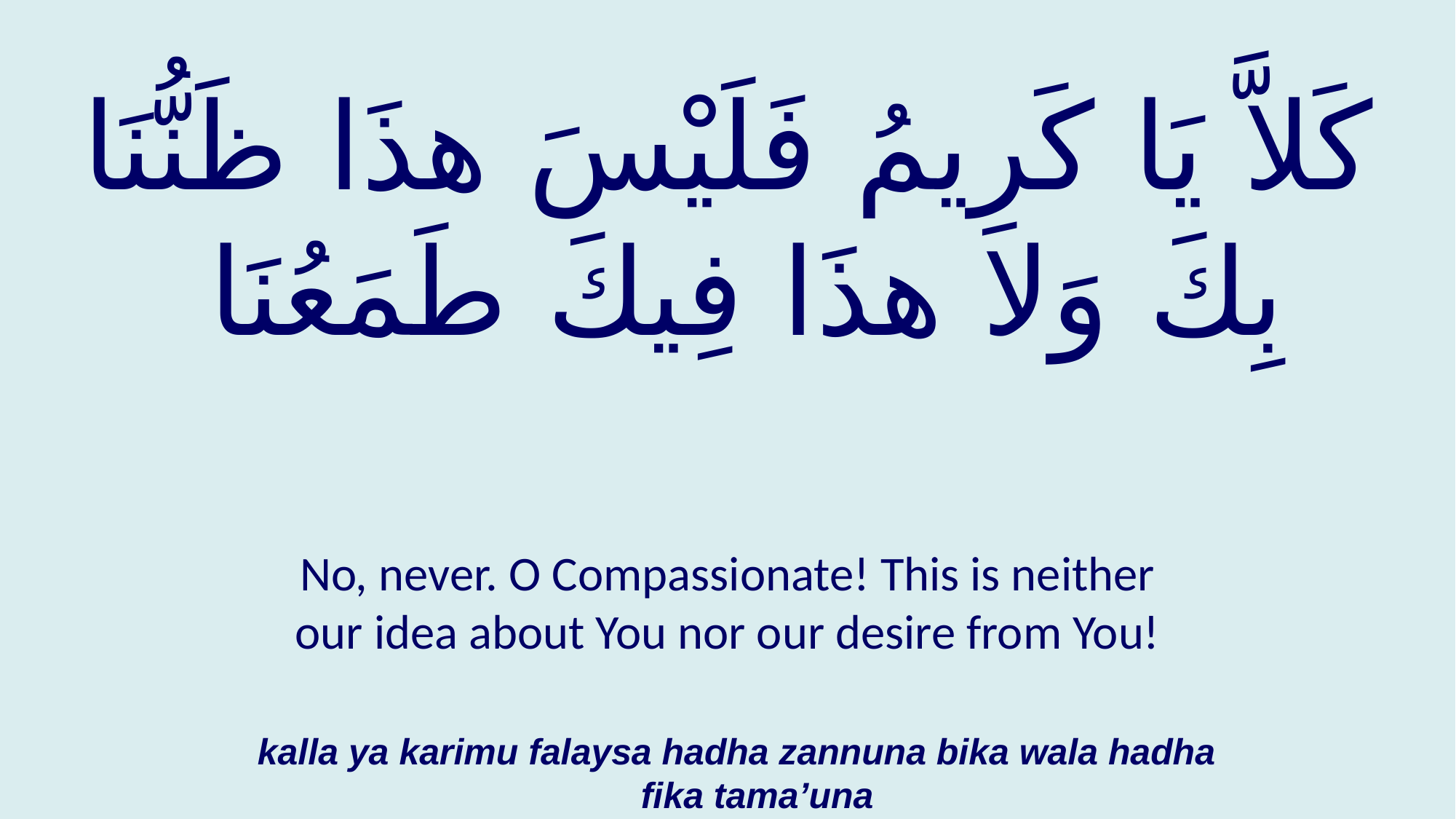

# كَلاَّ يَا كَرِيمُ فَلَيْسَ هذَا ظَنُّنَا بِكَ وَلا هذَا فِيكَ طَمَعُنَا
No, never. O Compassionate! This is neither our idea about You nor our desire from You!
kalla ya karimu falaysa hadha zannuna bika wala hadha fika tama’una